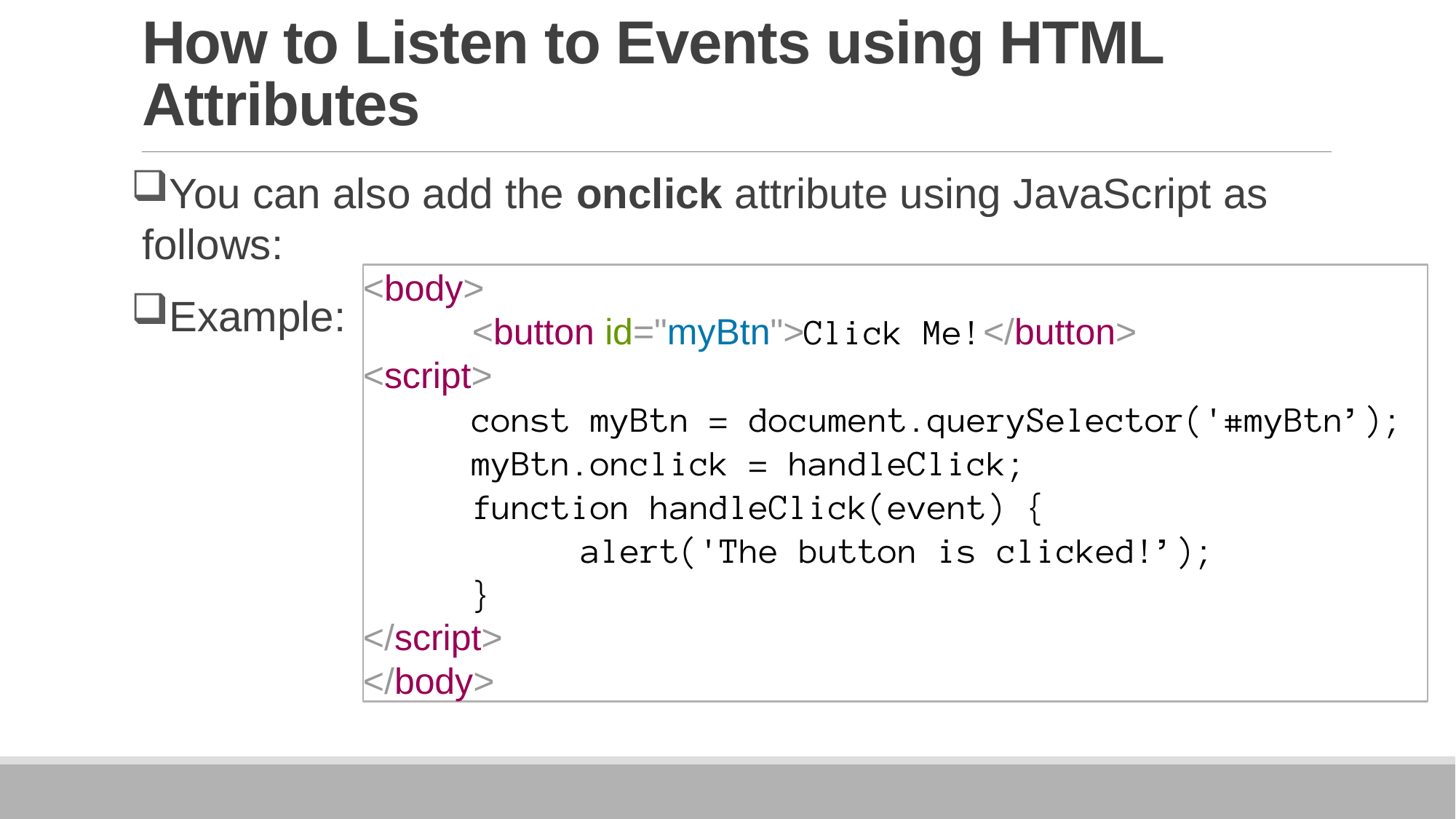

# How to Listen to Events using HTML Attributes
You can also add the onclick attribute using JavaScript as follows:
Example:
<body>
	<button id="myBtn">Click Me!</button>
<script>
	const myBtn = document.querySelector('#myBtn’);
 	myBtn.onclick = handleClick;
	function handleClick(event) {
		alert('The button is clicked!’);
	}
</script>
</body>